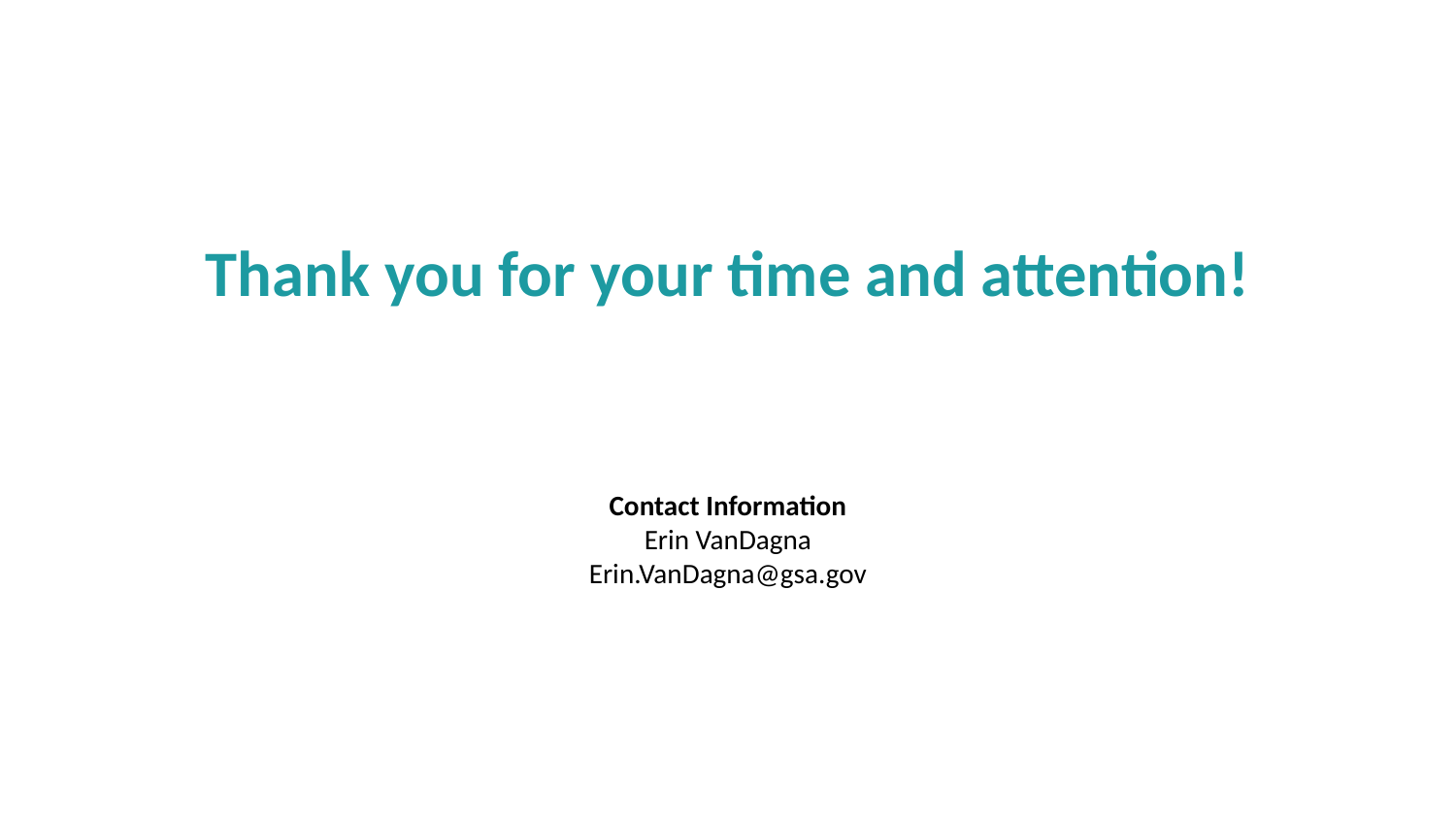

# Thank you for your time and attention!

Contact Information
Erin VanDagna
Erin.VanDagna@gsa.gov